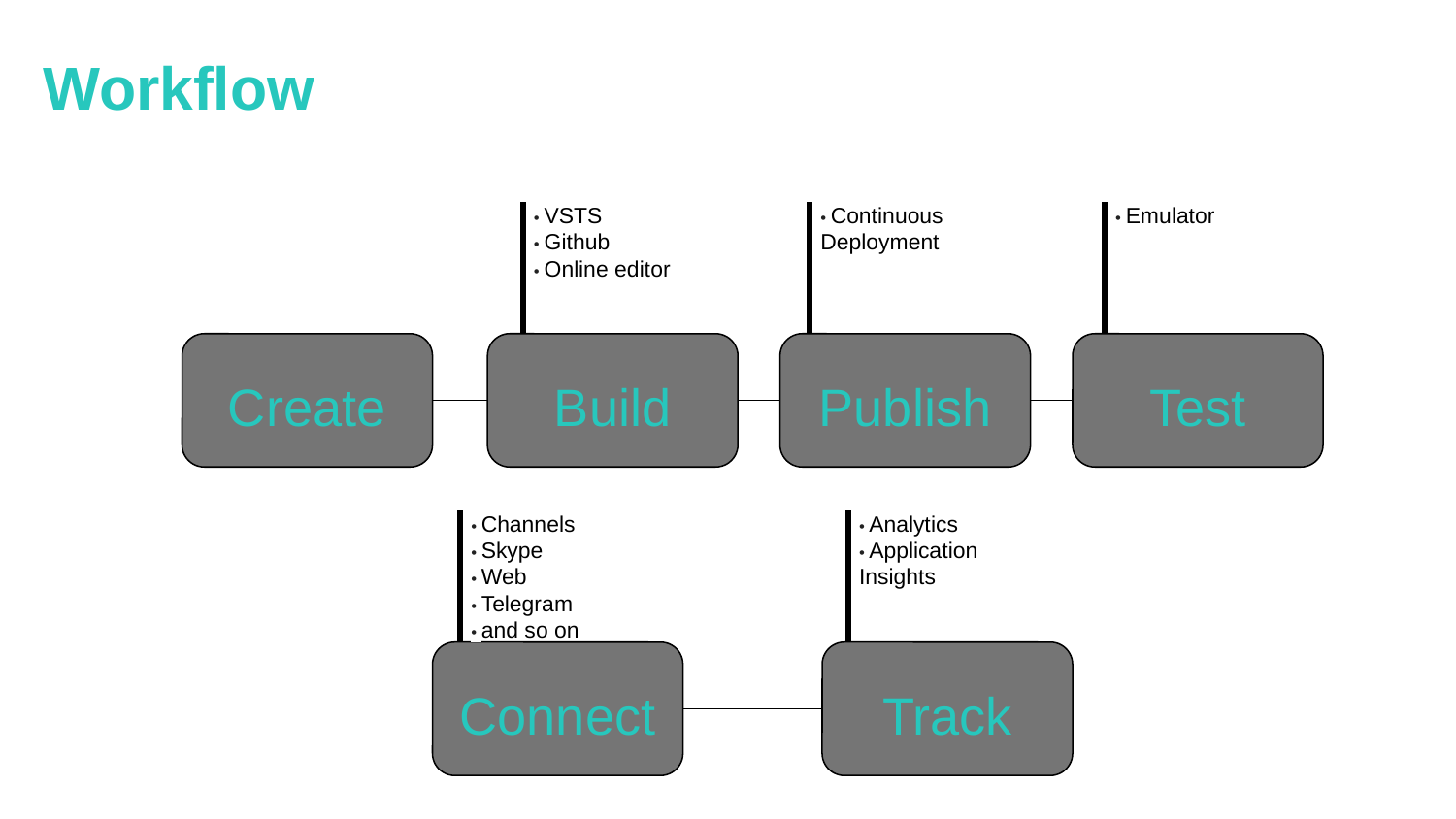

Workflow
• VSTS
• Github
• Online editor
• Continuous Deployment
• Emulator
Create
Build
Publish
Test
• Channels
• Skype
• Web
• Telegram
• and so on
• Analytics
• Application Insights
Connect
Track